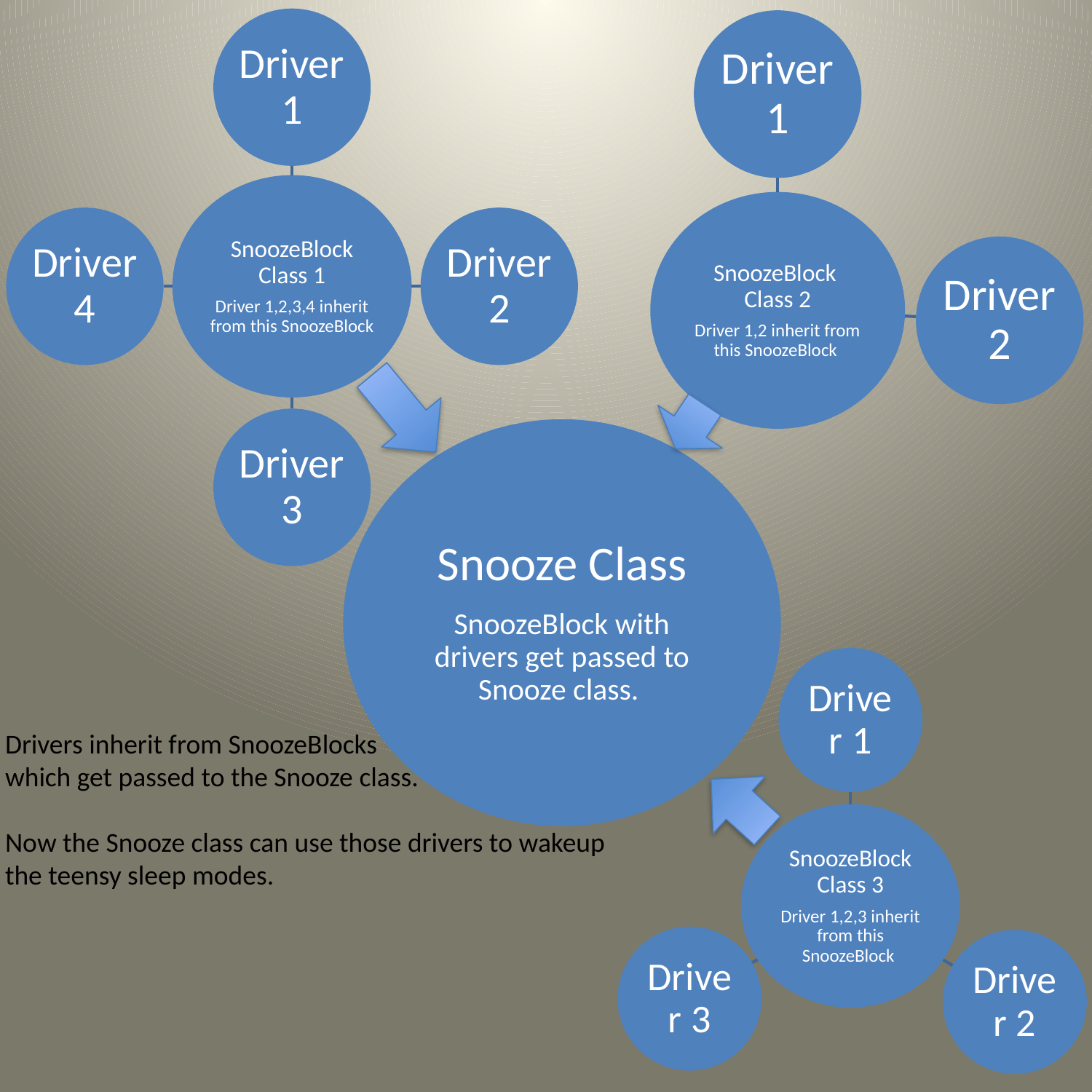

SnoozeBlock Class 1
Driver 1,2,3,4 inherit from this SnoozeBlock

Driver 1

Driver 2

Driver 3

Driver 4
SnoozeBlock  Class 2
Driver 1,2 inherit from this SnoozeBlock

Driver 1

Driver 2

Snooze Class
SnoozeBlock with drivers get passed to Snooze class.
SnoozeBlock Class 3
Driver 1,2,3 inherit from this SnoozeBlock

Driver 1

Driver 2

Driver 3

Drivers inherit from SnoozeBlocks
which get passed to the Snooze class.

Now the Snooze class can use those drivers to wakeup
the teensy sleep modes.